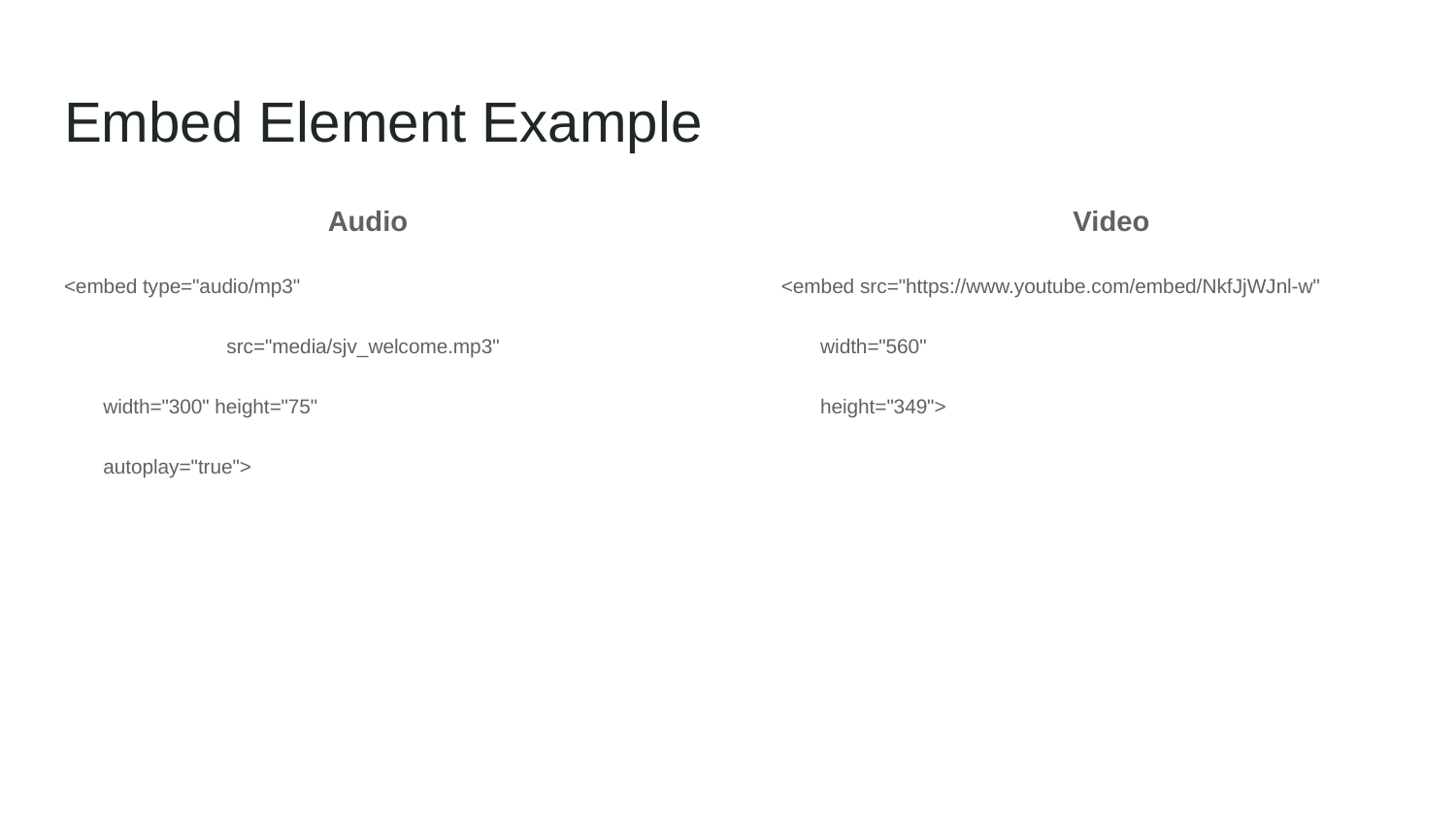

# Embed Element Example
Audio
<embed type="audio/mp3"
	   src="media/sjv_welcome.mp3"
       width="300" height="75"
       autoplay="true">

Video
<embed src="https://www.youtube.com/embed/NkfJjWJnl-w"
       width="560"
       height="349">